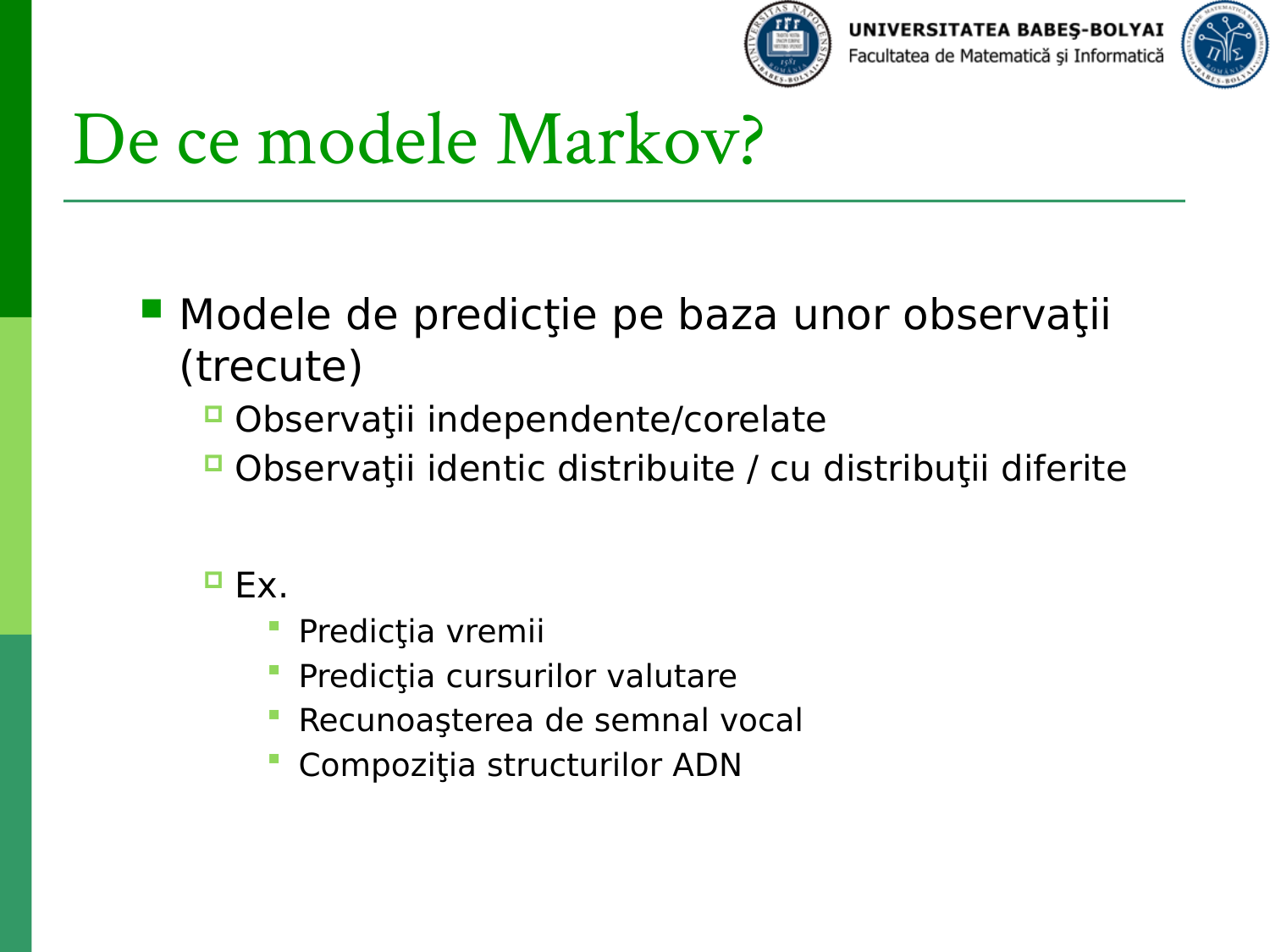

# De ce modele Markov?

Modele de predicţie pe baza unor observaţii (trecute)
Observaţii independente/corelate
Observaţii identic distribuite / cu distribuţii diferite

Ex.
Predicţia vremii
Predicţia cursurilor valutare
Recunoaşterea de semnal vocal
Compoziţia structurilor ADN